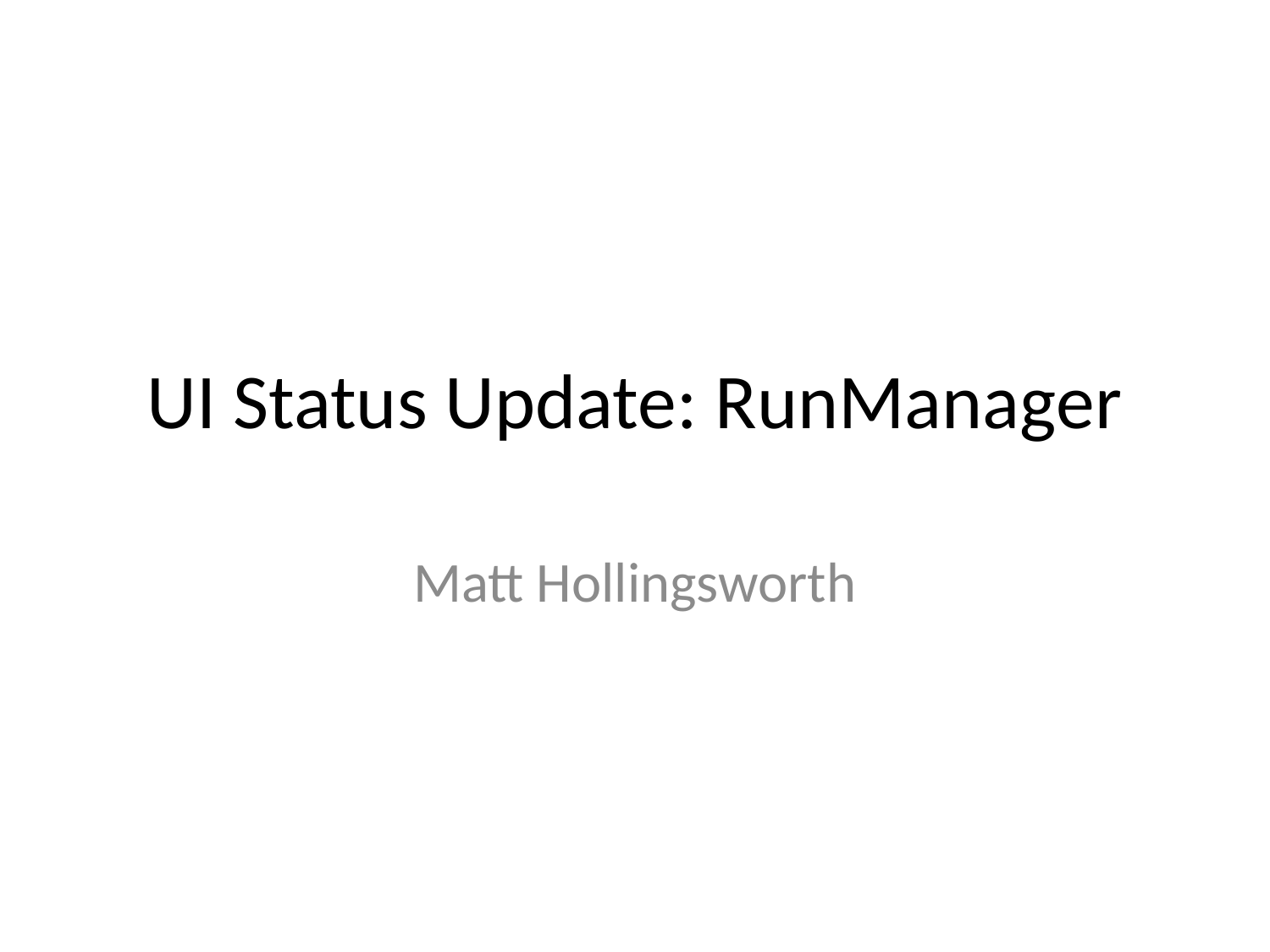

# UI Status Update: RunManager
Matt Hollingsworth